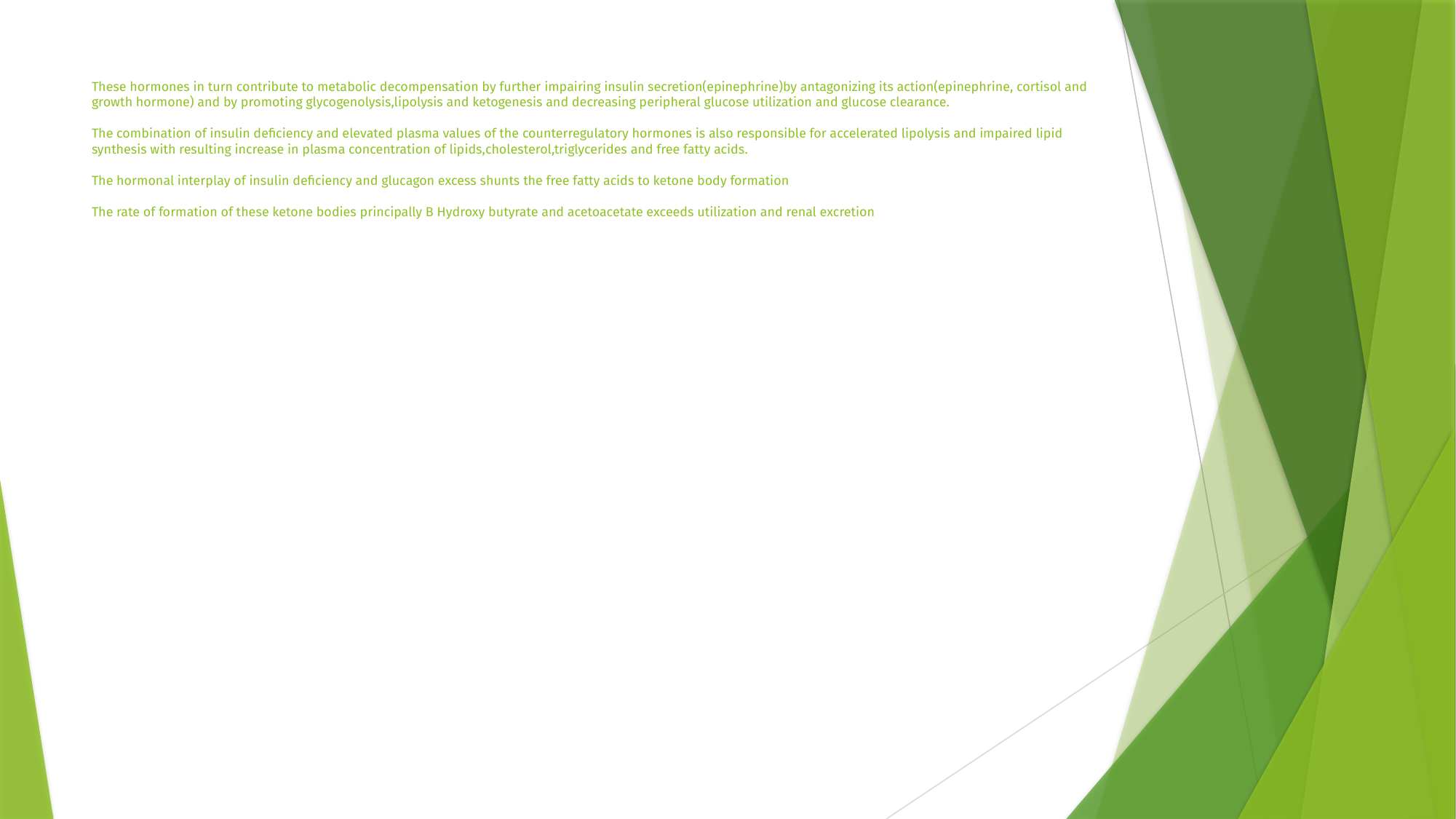

# These hormones in turn contribute to metabolic decompensation by further impairing insulin secretion(epinephrine)by antagonizing its action(epinephrine, cortisol and growth hormone) and by promoting glycogenolysis,lipolysis and ketogenesis and decreasing peripheral glucose utilization and glucose clearance. The combination of insulin deficiency and elevated plasma values of the counterregulatory hormones is also responsible for accelerated lipolysis and impaired lipid synthesis with resulting increase in plasma concentration of lipids,cholesterol,triglycerides and free fatty acids. The hormonal interplay of insulin deficiency and glucagon excess shunts the free fatty acids to ketone body formation The rate of formation of these ketone bodies principally B Hydroxy butyrate and acetoacetate exceeds utilization and renal excretion